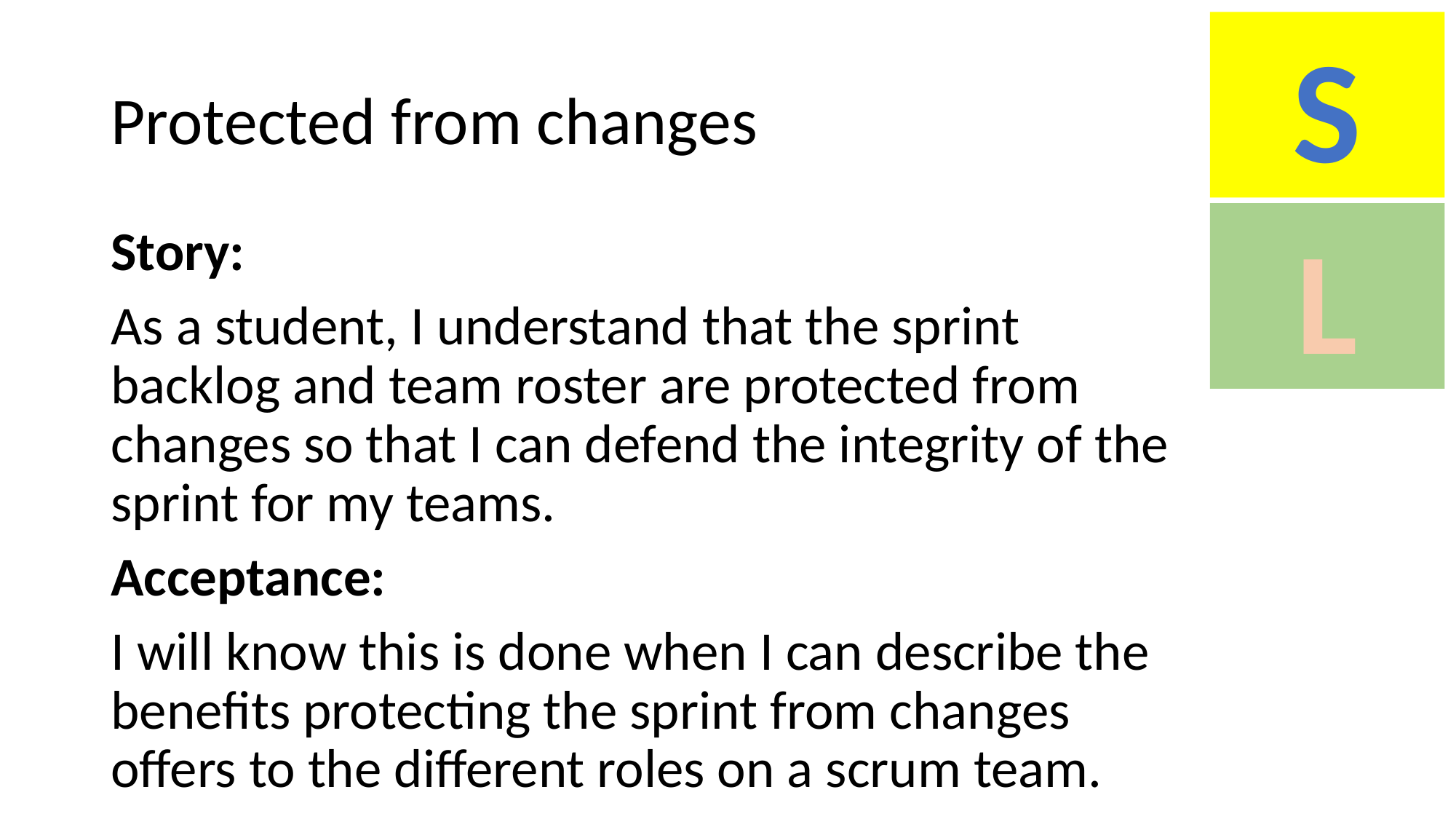

S
# Protected from changes
L
Story:
As a student, I understand that the sprint backlog and team roster are protected from changes so that I can defend the integrity of the sprint for my teams.
Acceptance:
I will know this is done when I can describe the benefits protecting the sprint from changes offers to the different roles on a scrum team.